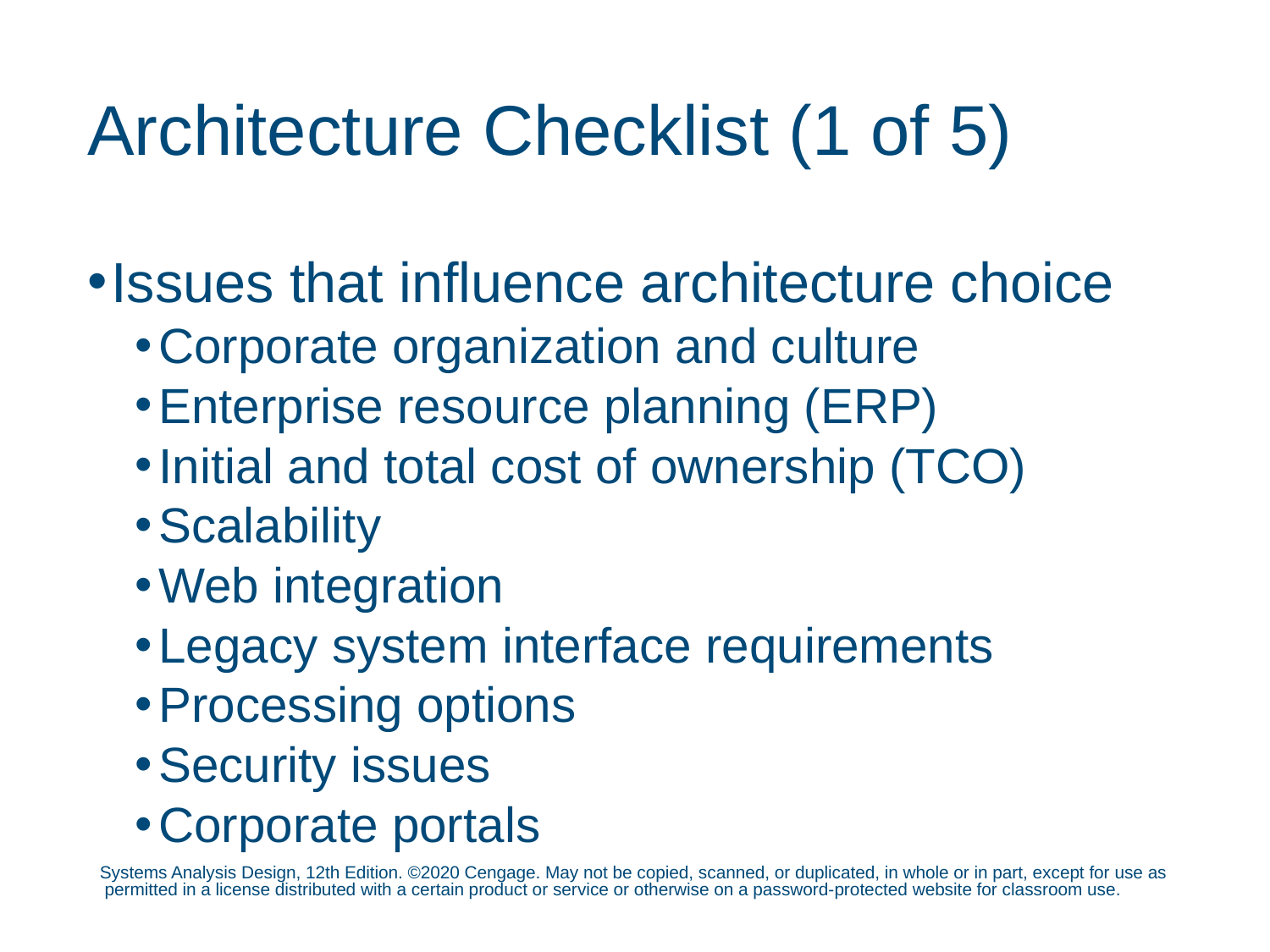

# Architecture Checklist (1 of 5)
Issues that influence architecture choice
Corporate organization and culture
Enterprise resource planning (ERP)
Initial and total cost of ownership (TCO)
Scalability
Web integration
Legacy system interface requirements
Processing options
Security issues
Corporate portals
Systems Analysis Design, 12th Edition. ©2020 Cengage. May not be copied, scanned, or duplicated, in whole or in part, except for use as permitted in a license distributed with a certain product or service or otherwise on a password-protected website for classroom use.